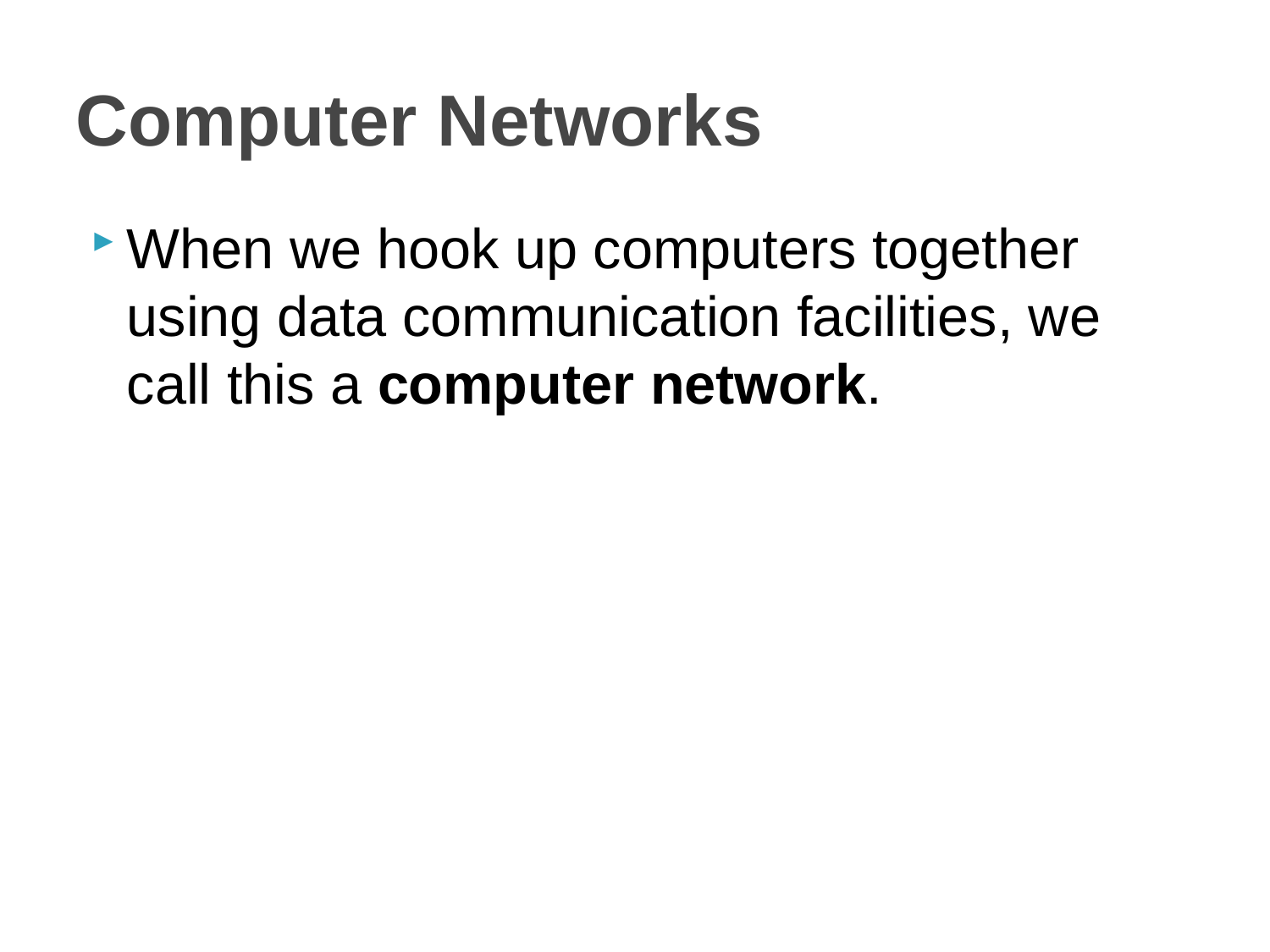

# Computer Networks
When we hook up computers together using data communication facilities, we call this a computer network.